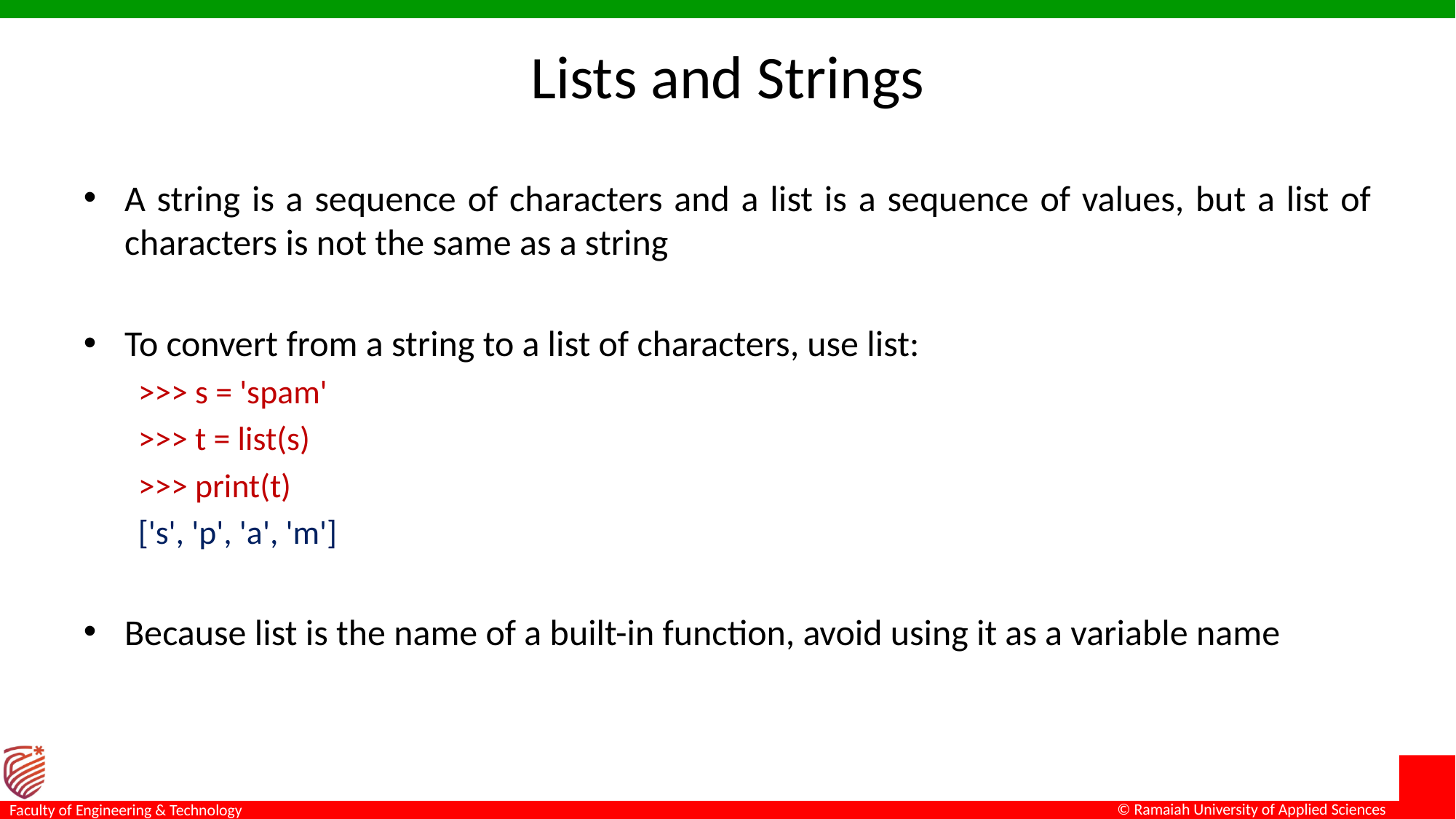

# Lists and Strings
A string is a sequence of characters and a list is a sequence of values, but a list of characters is not the same as a string

To convert from a string to a list of characters, use list:
>>> s = 'spam'
>>> t = list(s)
>>> print(t)
['s', 'p', 'a', 'm']

Because list is the name of a built-in function, avoid using it as a variable name